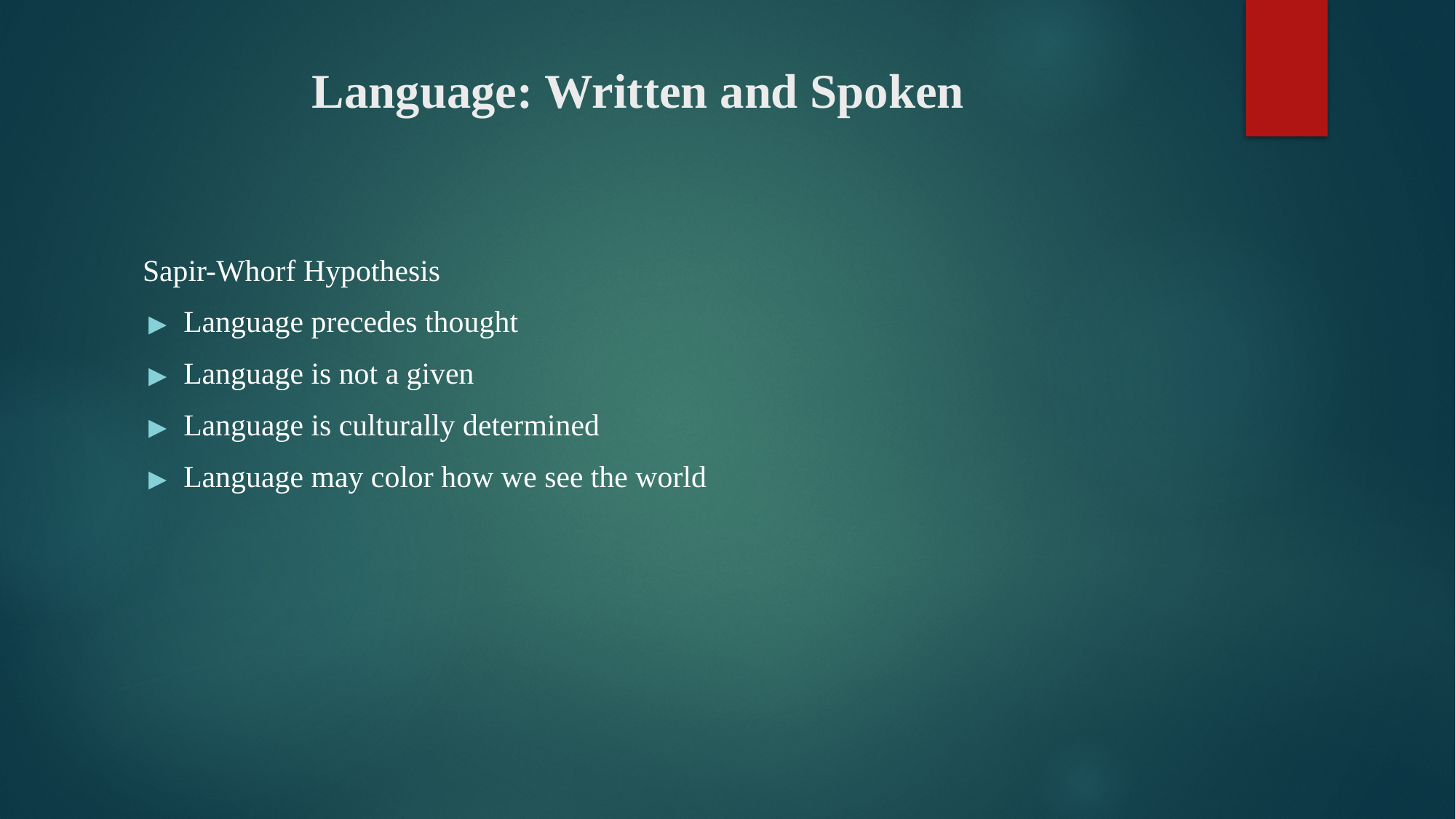

# Language: Written and Spoken
Sapir-Whorf Hypothesis
Language precedes thought
Language is not a given
Language is culturally determined
Language may color how we see the world